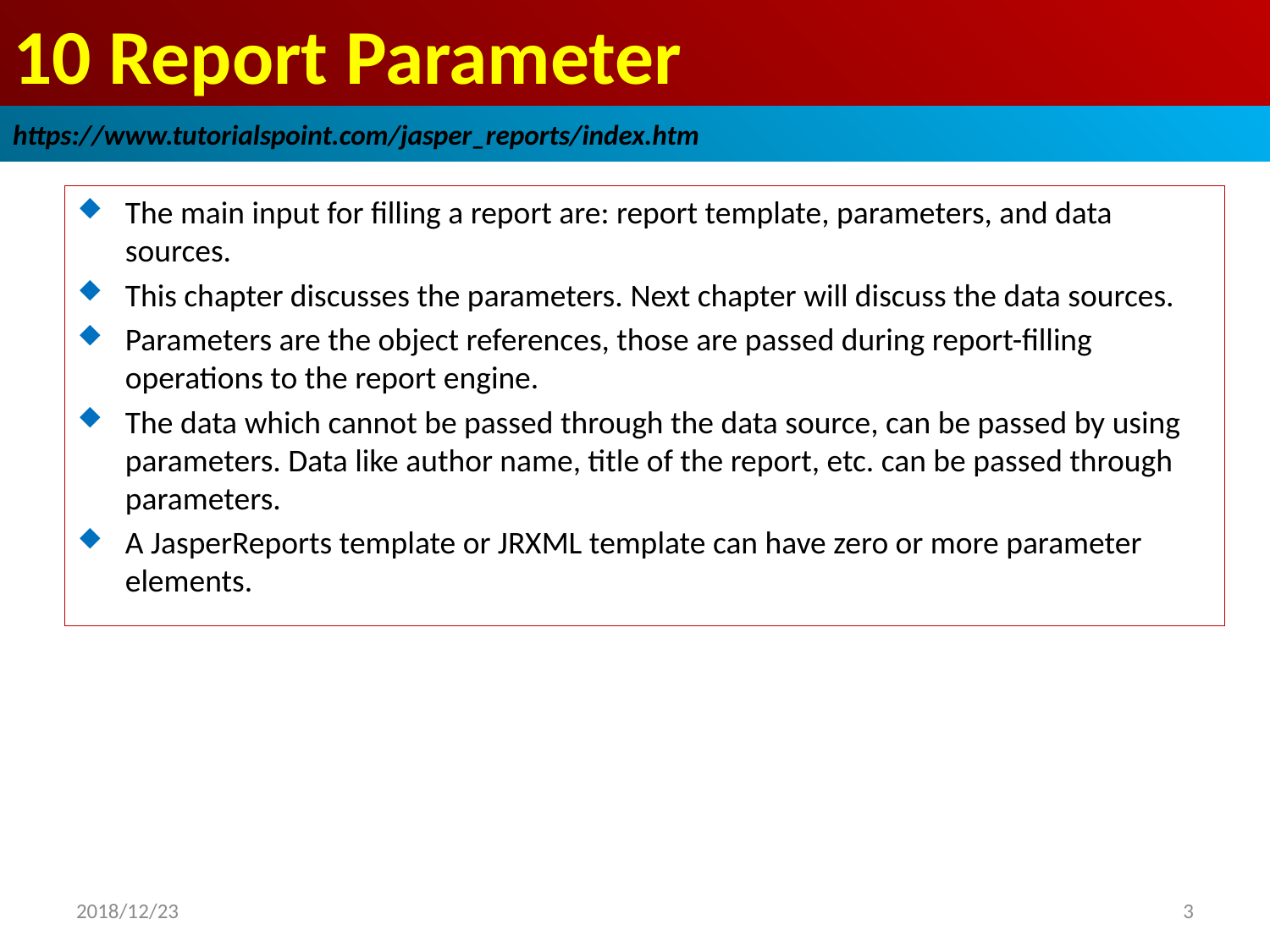

# 10 Report Parameter
https://www.tutorialspoint.com/jasper_reports/index.htm
The main input for filling a report are: report template, parameters, and data sources.
This chapter discusses the parameters. Next chapter will discuss the data sources.
Parameters are the object references, those are passed during report-filling operations to the report engine.
The data which cannot be passed through the data source, can be passed by using parameters. Data like author name, title of the report, etc. can be passed through parameters.
A JasperReports template or JRXML template can have zero or more parameter elements.

2018/12/23
3